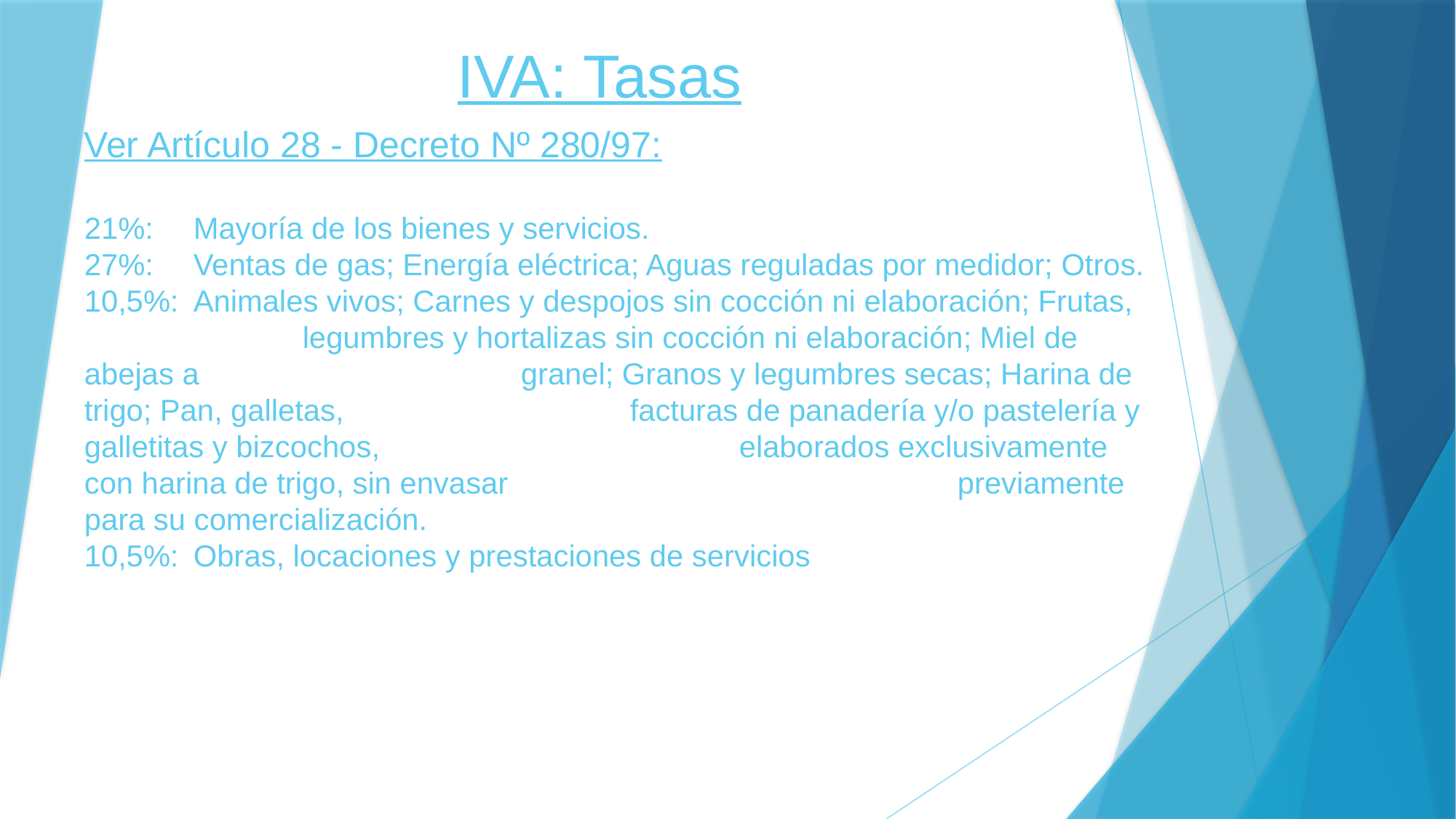

# IVA: Tasas
Ver Artículo 28 - Decreto Nº 280/97:

21%:	Mayoría de los bienes y servicios.
27%:	Ventas de gas; Energía eléctrica; Aguas reguladas por medidor; Otros.
10,5%:	Animales vivos; Carnes y despojos sin cocción ni elaboración; Frutas, 		legumbres y hortalizas sin cocción ni elaboración; Miel de abejas a 			granel; Granos y legumbres secas; Harina de trigo; Pan, galletas, 			facturas de panadería y/o pastelería y galletitas y bizcochos, 				elaborados exclusivamente con harina de trigo, sin envasar 					previamente para su comercialización.
10,5%:	Obras, locaciones y prestaciones de servicios